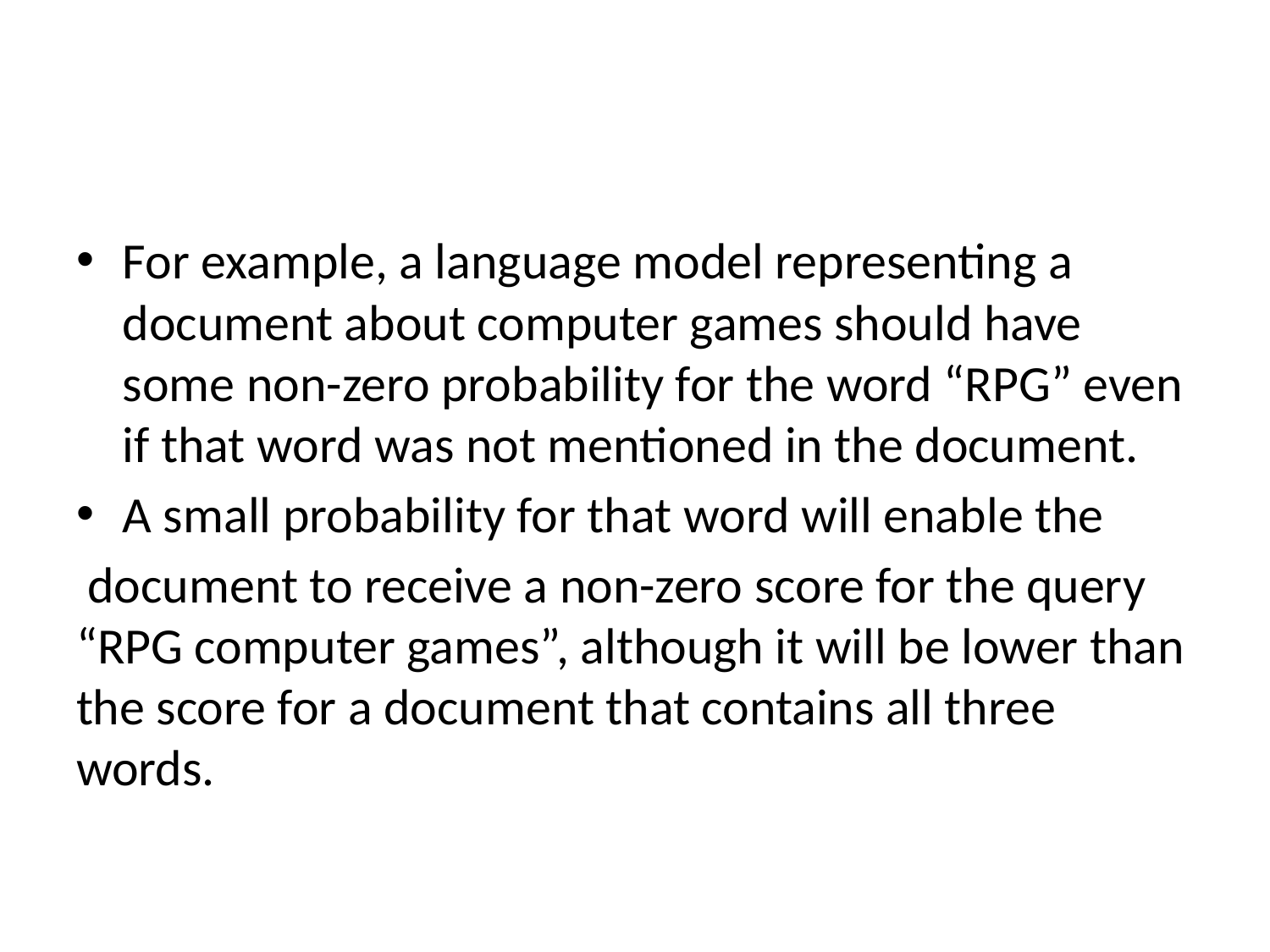

#
For example, a language model representing a document about computer games should have some non-zero probability for the word “RPG” even if that word was not mentioned in the document.
A small probability for that word will enable the
 document to receive a non-zero score for the query “RPG computer games”, although it will be lower than the score for a document that contains all three words.